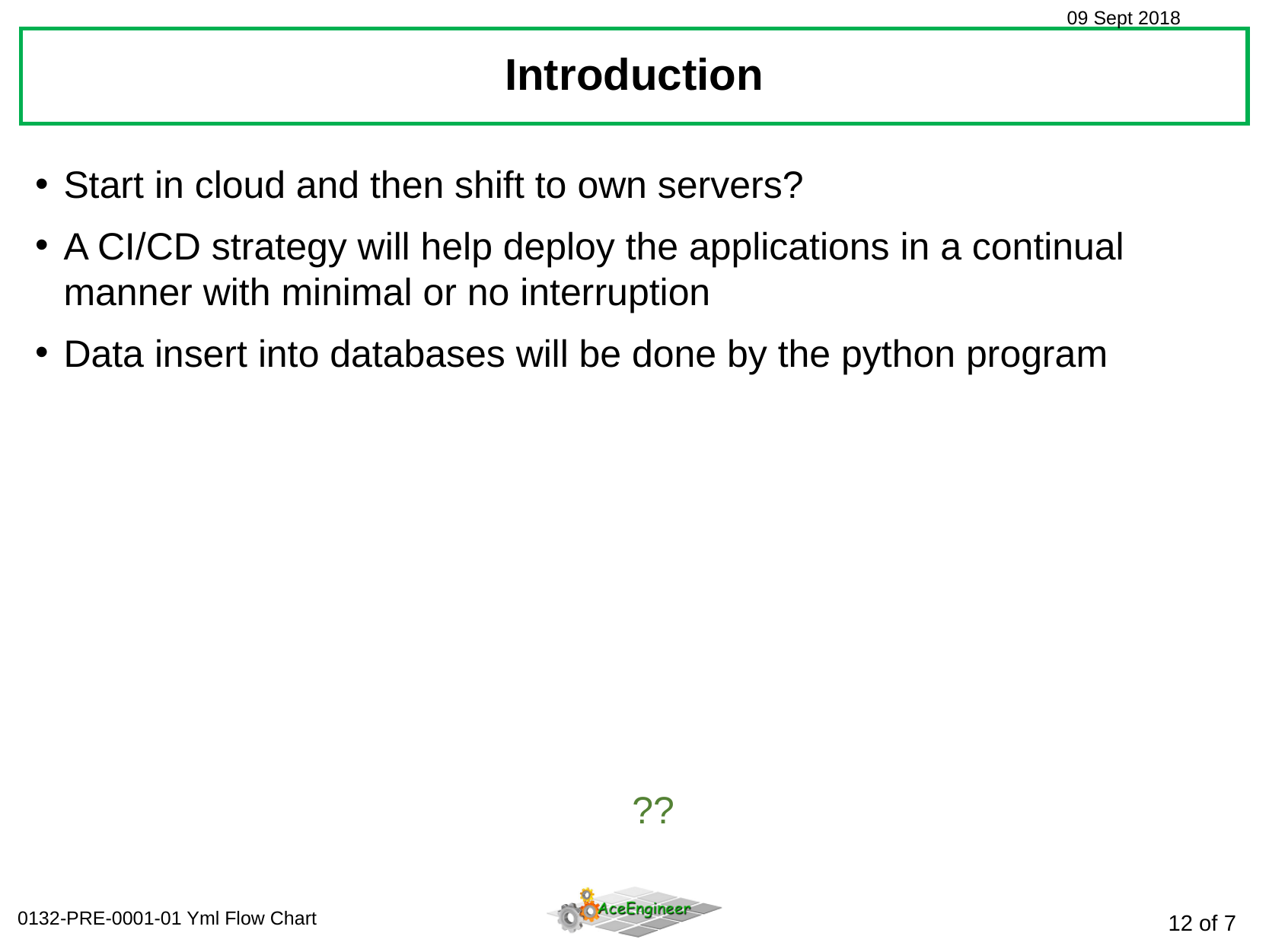

Introduction
Start in cloud and then shift to own servers?
A CI/CD strategy will help deploy the applications in a continual manner with minimal or no interruption
Data insert into databases will be done by the python program

??